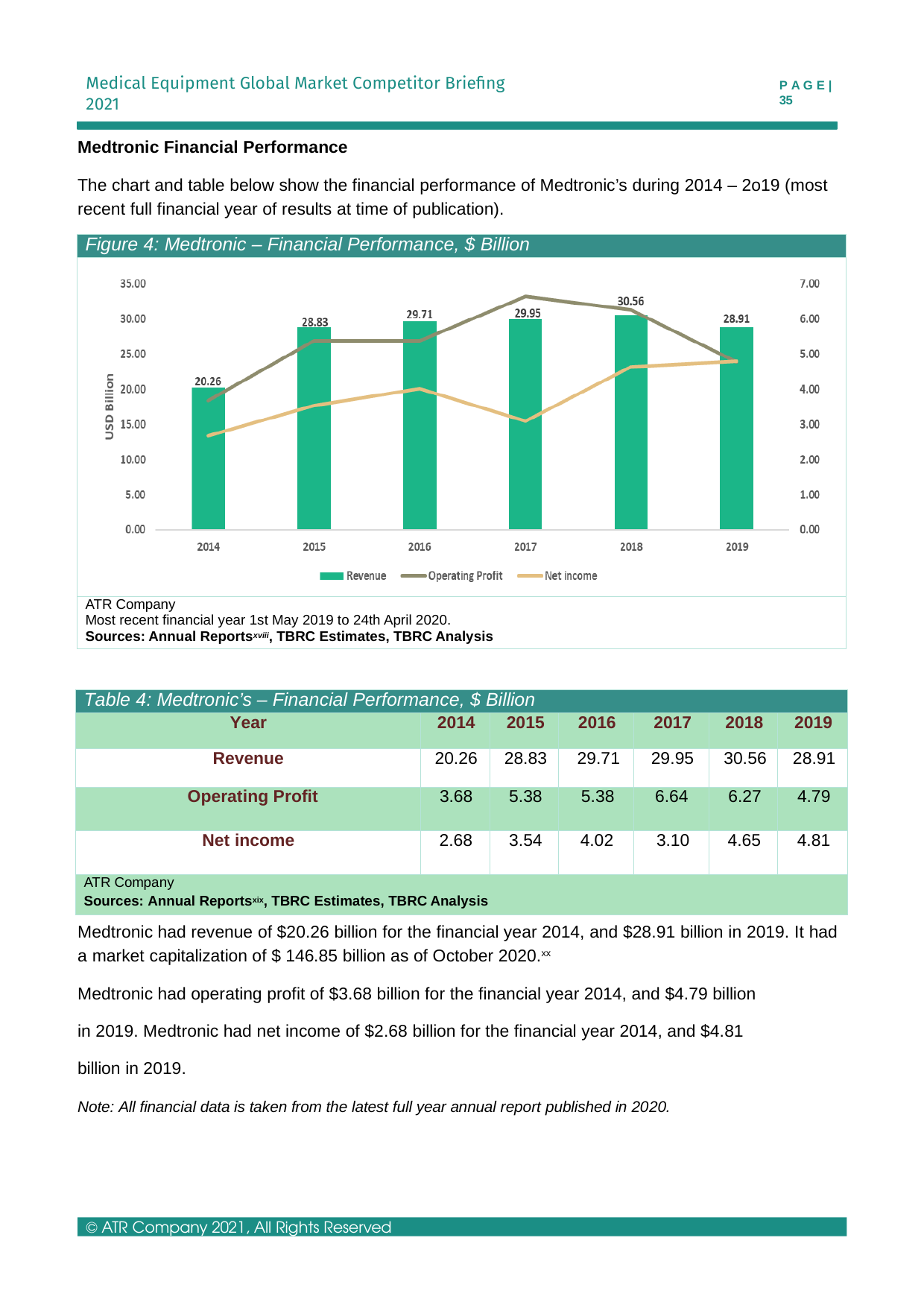

Medical Equipment Global Market Competitor Briefing 2021
P A G E | 35

Medtronic Financial Performance
The chart and table below show the financial performance of Medtronic’s during 2014 – 2o19 (most recent full financial year of results at time of publication).
| Figure 4: Medtronic – Financial Performance, $ Billion |
| --- |
|  |
| ATR Company Most recent financial year 1st May 2019 to 24th April 2020. Sources: Annual Reportsxviii, TBRC Estimates, TBRC Analysis |

| Table 4: Medtronic’s – Financial Performance, $ Billion |  |  |  |  |  |  |
| --- | --- | --- | --- | --- | --- | --- |
| Year | 2014 | 2015 | 2016 | 2017 | 2018 | 2019 |
| Revenue | 20.26 | 28.83 | 29.71 | 29.95 | 30.56 | 28.91 |
| Operating Profit | 3.68 | 5.38 | 5.38 | 6.64 | 6.27 | 4.79 |
| Net income | 2.68 | 3.54 | 4.02 | 3.10 | 4.65 | 4.81 |
| ATR Company Sources: Annual Reportsxix, TBRC Estimates, TBRC Analysis |  |  |  |  |  |  |
Medtronic had revenue of $20.26 billion for the financial year 2014, and $28.91 billion in 2019. It had a market capitalization of $ 146.85 billion as of October 2020.xx
Medtronic had operating profit of $3.68 billion for the financial year 2014, and $4.79 billion in 2019. Medtronic had net income of $2.68 billion for the financial year 2014, and $4.81 billion in 2019.

Note: All financial data is taken from the latest full year annual report published in 2020.
© ATR Company 2021, All Rights Reserved